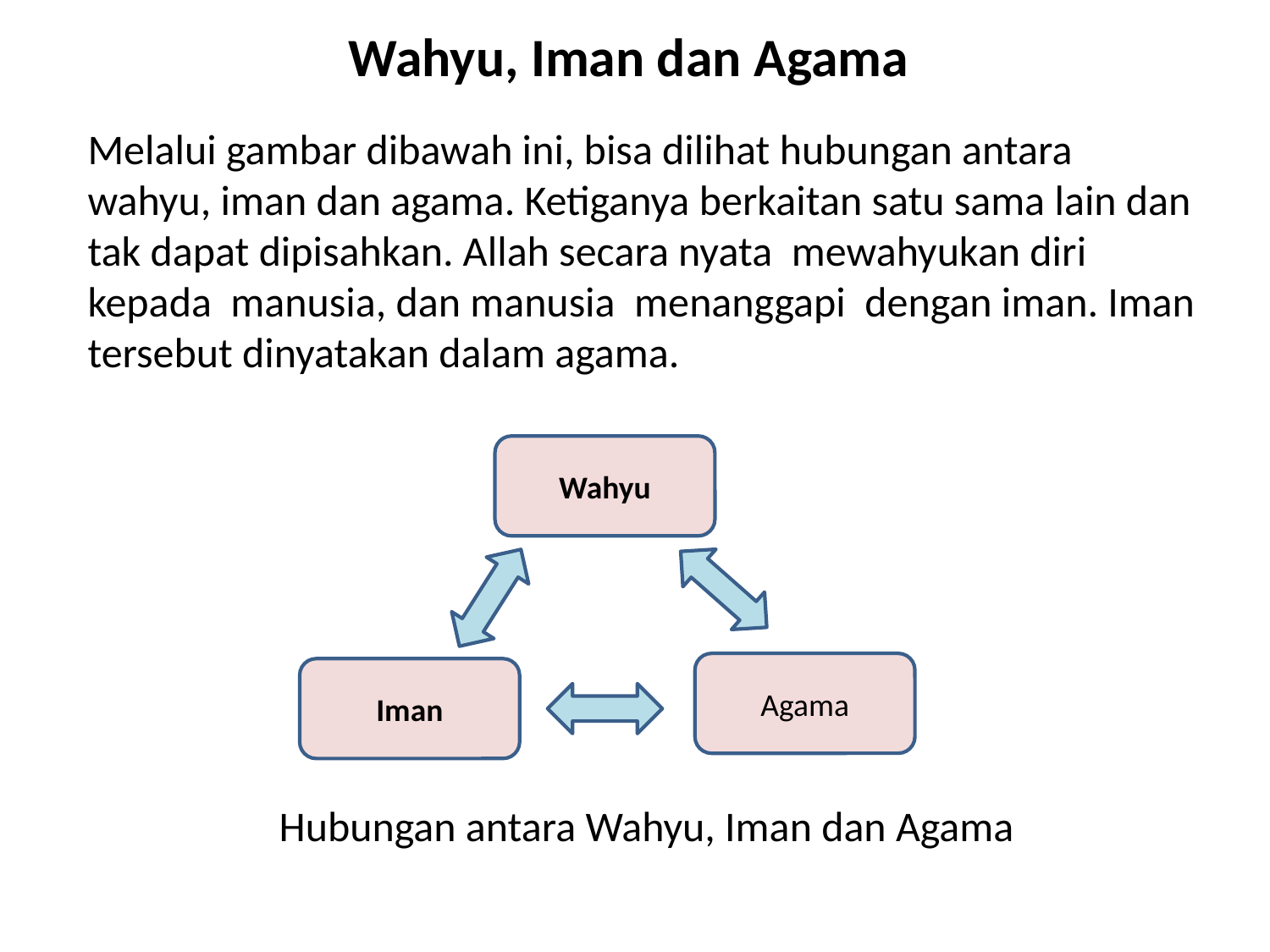

# Wahyu, Iman dan Agama
Melalui gambar dibawah ini, bisa dilihat hubungan antara  wahyu, iman dan agama. Ketiganya berkaitan satu sama lain dan tak dapat dipisahkan. Allah secara nyata  mewahyukan diri  kepada  manusia, dan manusia  menanggapi  dengan iman. Iman tersebut dinyatakan dalam agama.

Hubungan antara Wahyu, Iman dan Agama
Wahyu

Agama
Iman